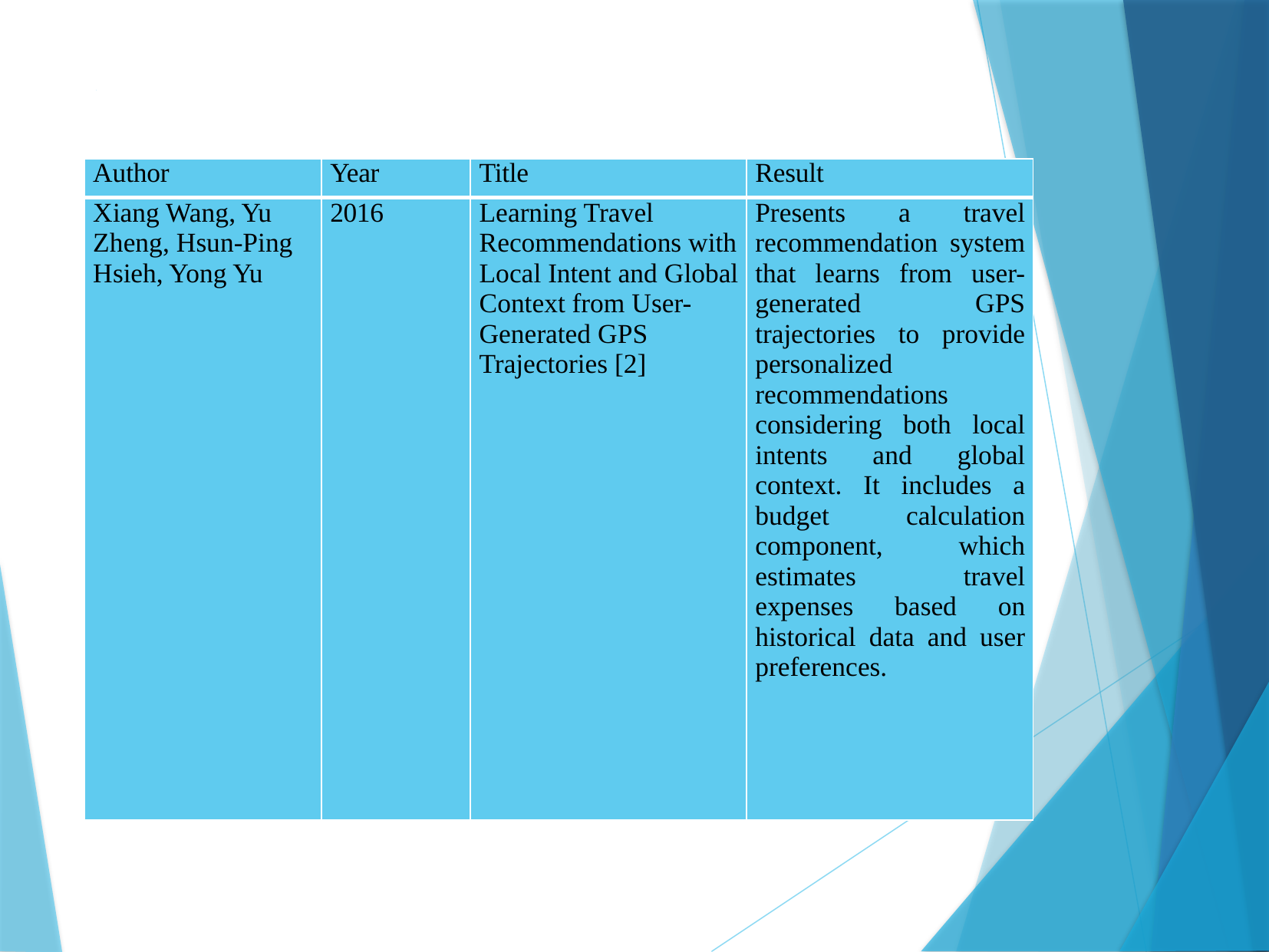

# .
| Author | Year | Title | Result |
| --- | --- | --- | --- |
| Xiang Wang, Yu Zheng, Hsun-Ping Hsieh, Yong Yu | 2016 | Learning Travel Recommendations with Local Intent and Global Context from User-Generated GPS Trajectories [2] | Presents a travel recommendation system that learns from user-generated GPS trajectories to provide personalized recommendations considering both local intents and global context. It includes a budget calculation component, which estimates travel expenses based on historical data and user preferences. |